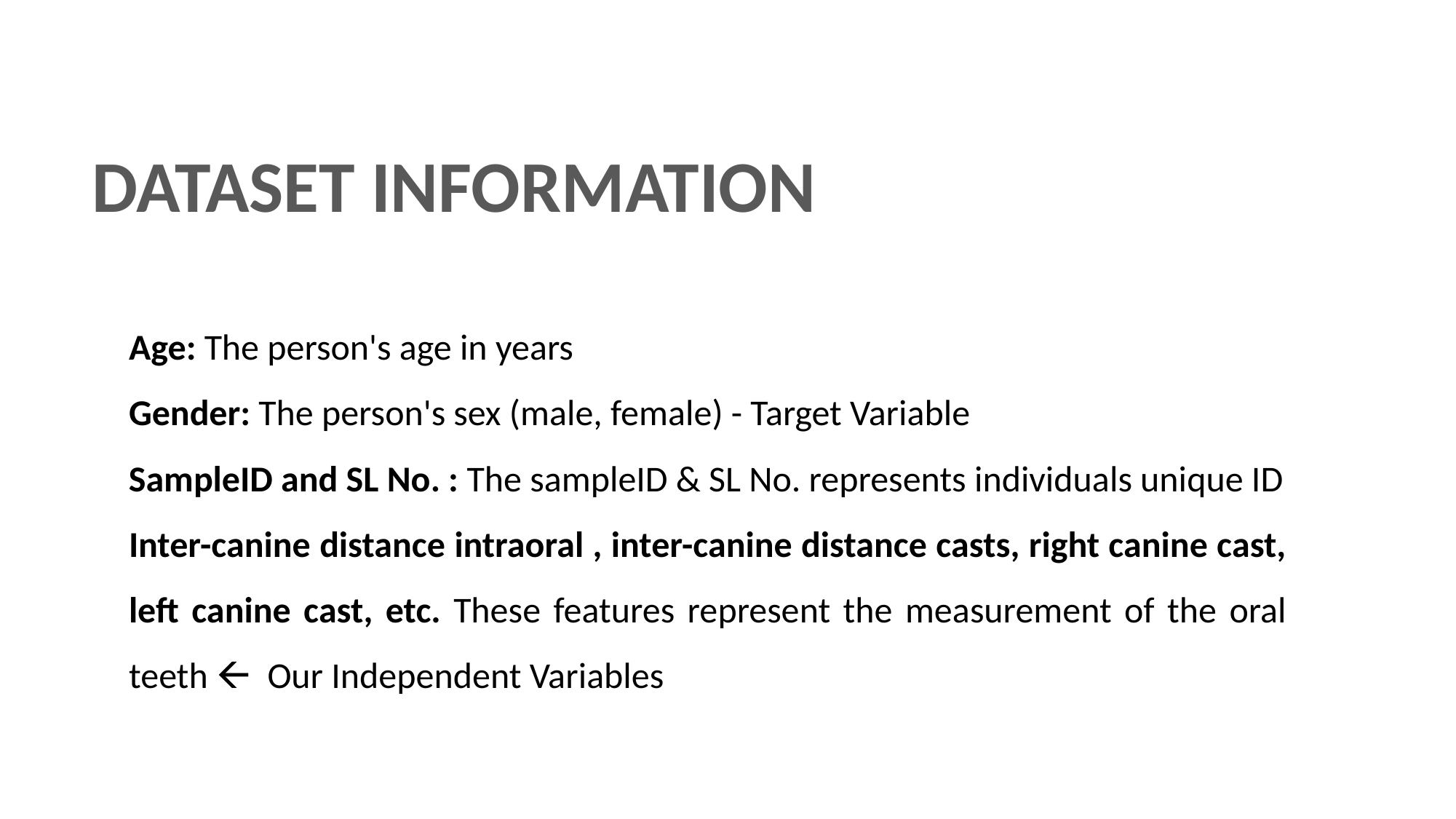

# DATASET INFORMATION
Age: The person's age in years
Gender: The person's sex (male, female) - Target Variable
SampleID and SL No. : The sampleID & SL No. represents individuals unique ID
Inter-canine distance intraoral , inter-canine distance casts, right canine cast, left canine cast, etc. These features represent the measurement of the oral teeth 🡨  Our Independent Variables